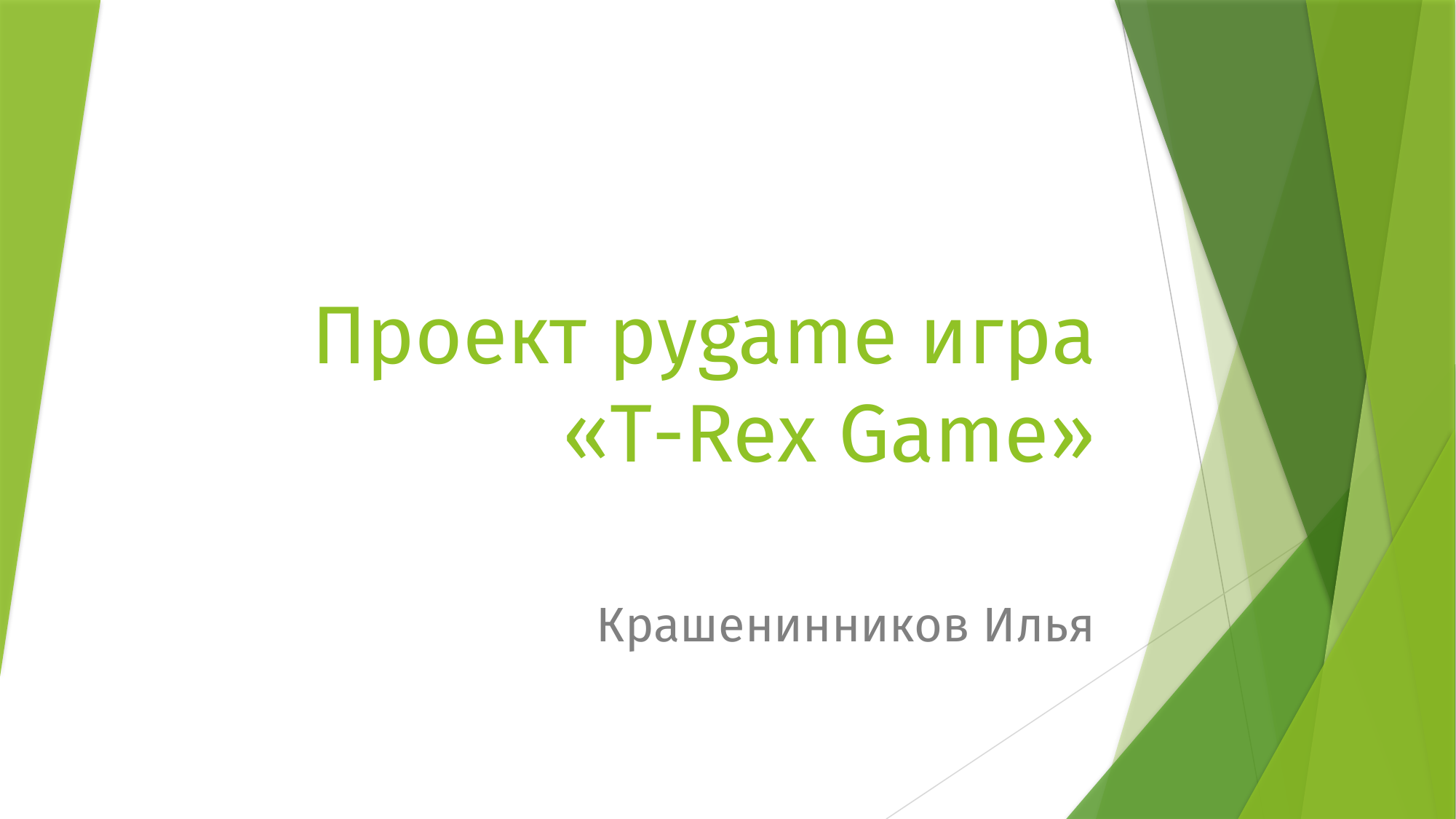

# Проект pygame игра «T-Rex Game»
Крашенинников Илья